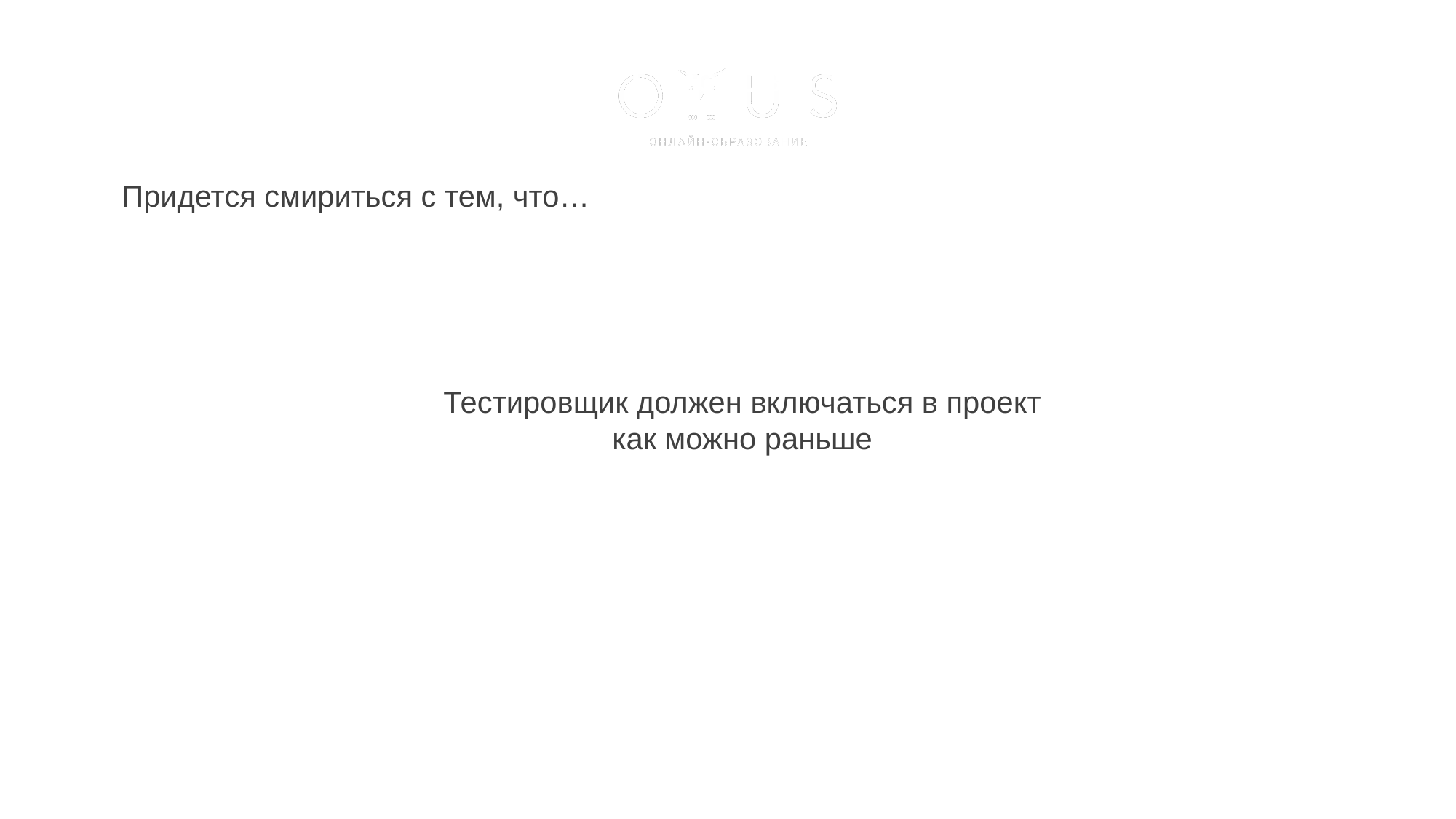

Урок 1. Основы тестирования
Придется смириться с тем, что…
Тестировщик должен включаться в проект
как можно раньше